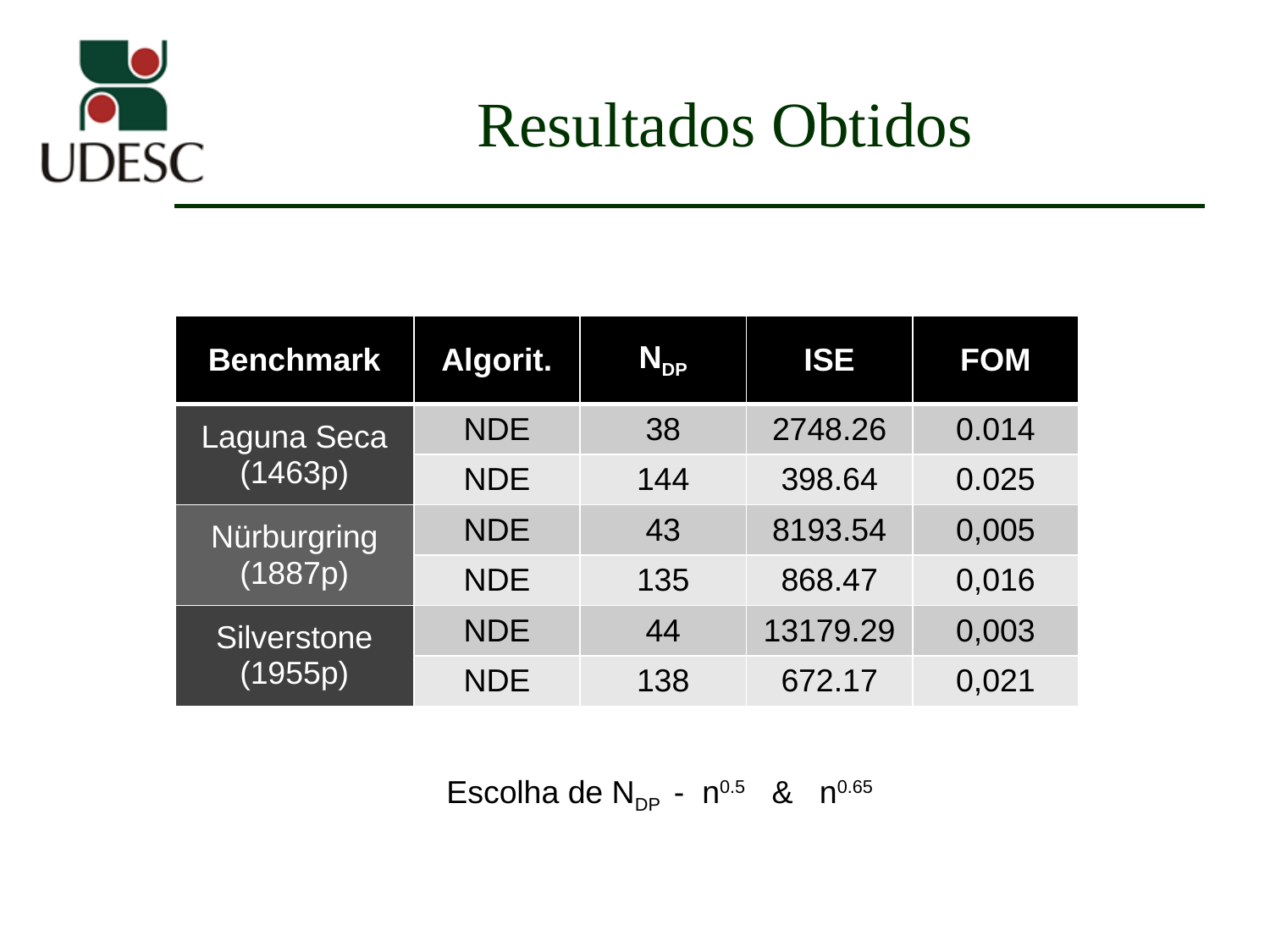

# Resultados Obtidos
| Benchmark | Algorit. | NDP | ISE | FOM |
| --- | --- | --- | --- | --- |
| Laguna Seca (1463p) | NDE | 38 | 2748.26 | 0.014 |
|  | NDE | 144 | 398.64 | 0.025 |
| Nürburgring (1887p) | NDE | 43 | 8193.54 | 0,005 |
|  | NDE | 135 | 868.47 | 0,016 |
| Silverstone (1955p) | NDE | 44 | 13179.29 | 0,003 |
|  | NDE | 138 | 672.17 | 0,021 |
Escolha de NDP  -  n0.5   &   n0.65